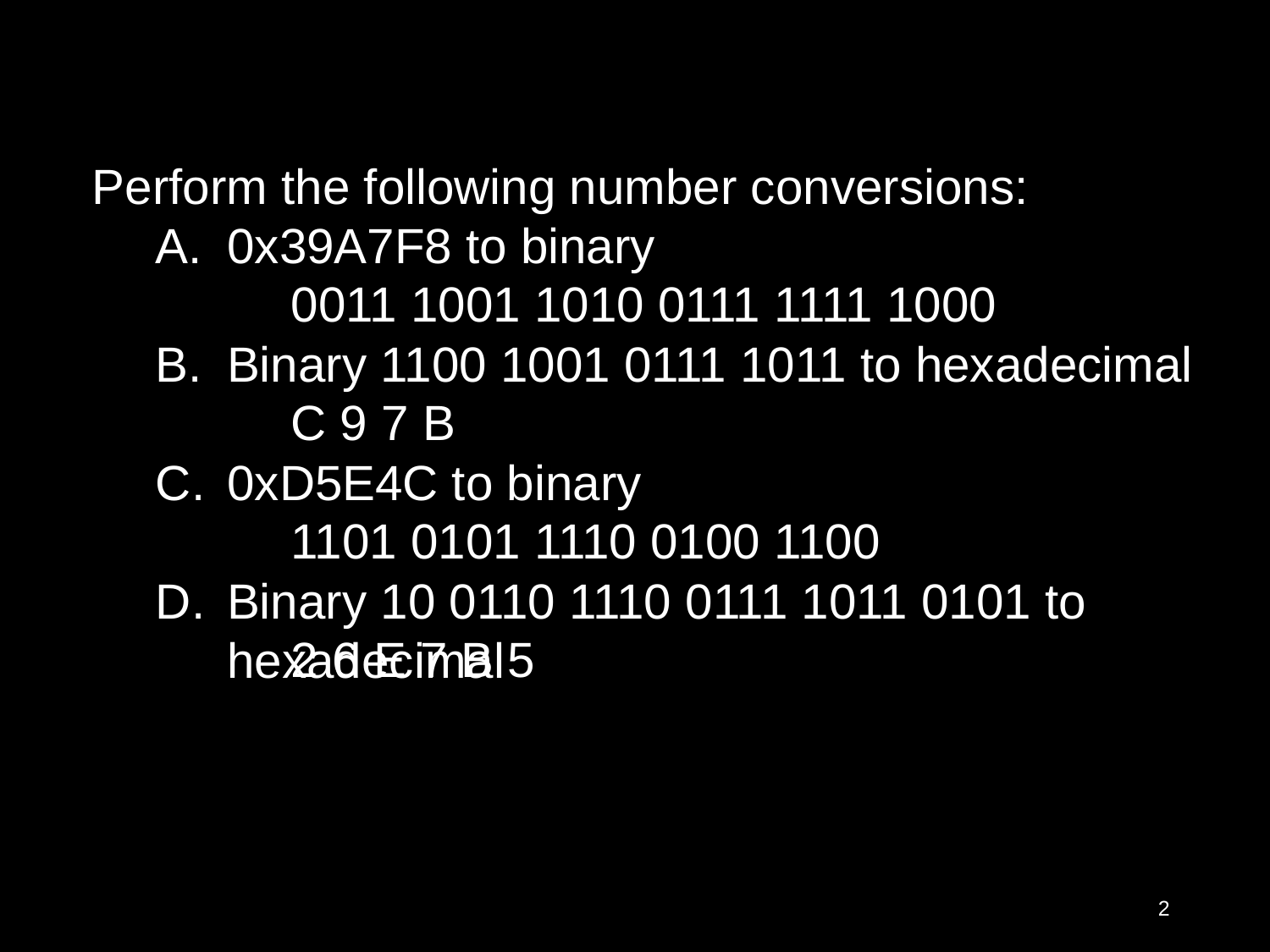

Perform the following number conversions:
0x39A7F8 to binary

Binary 1100 1001 0111 1011 to hexadecimal

0xD5E4C to binary

Binary 10 0110 1110 0111 1011 0101 to hexadecimal

	0011 1001 1010 0111 1111 1000

	C 9 7 B

	1101 0101 1110 0100 1100

	2 6 E 7 B 5
2